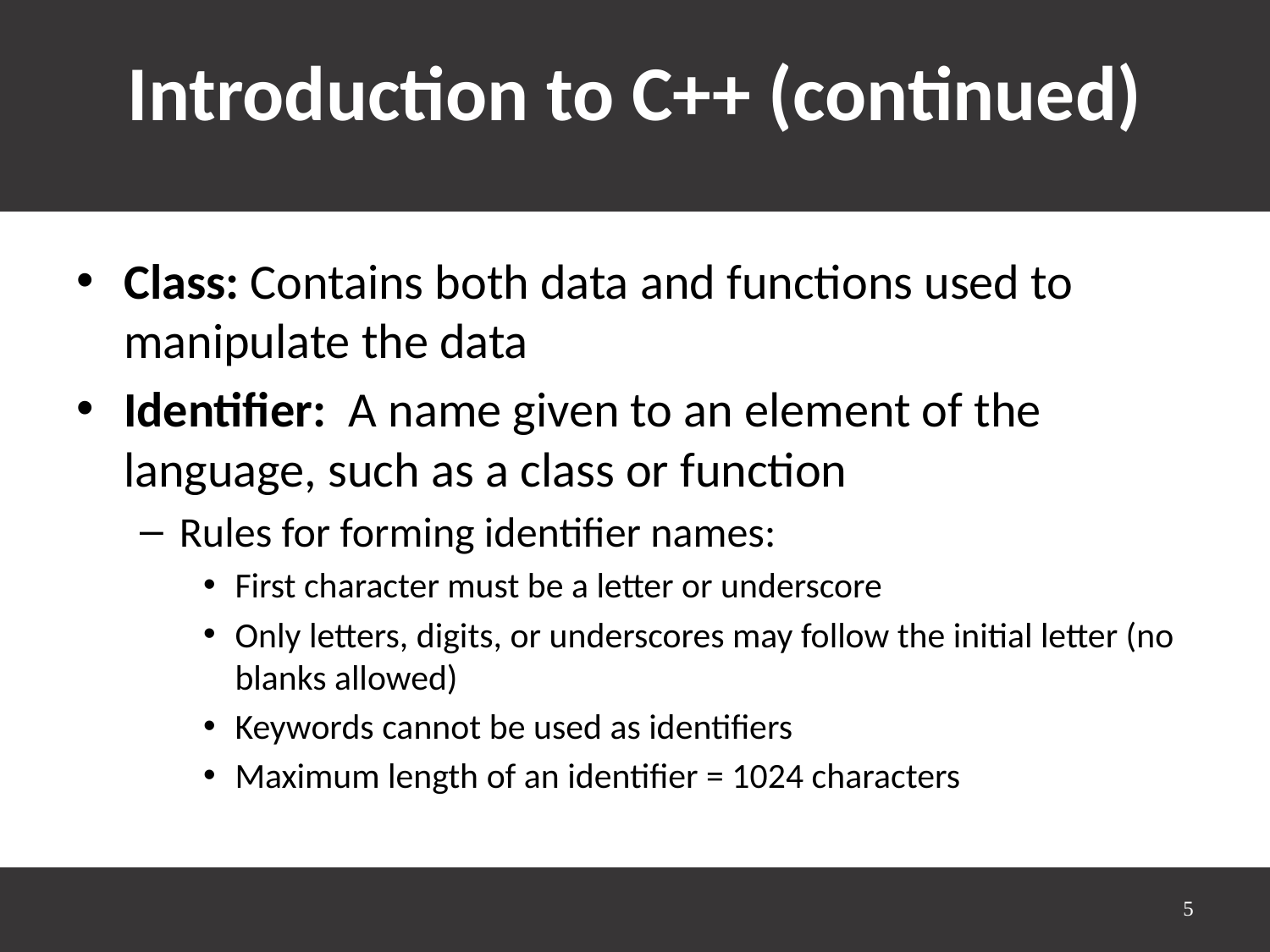

# Introduction to C++ (continued)‏
Class: Contains both data and functions used to manipulate the data
Identifier:  A name given to an element of the language, such as a class or function
Rules for forming identifier names:
First character must be a letter or underscore
Only letters, digits, or underscores may follow the initial letter (no blanks allowed)‏
Keywords cannot be used as identifiers
Maximum length of an identifier = 1024 characters

5